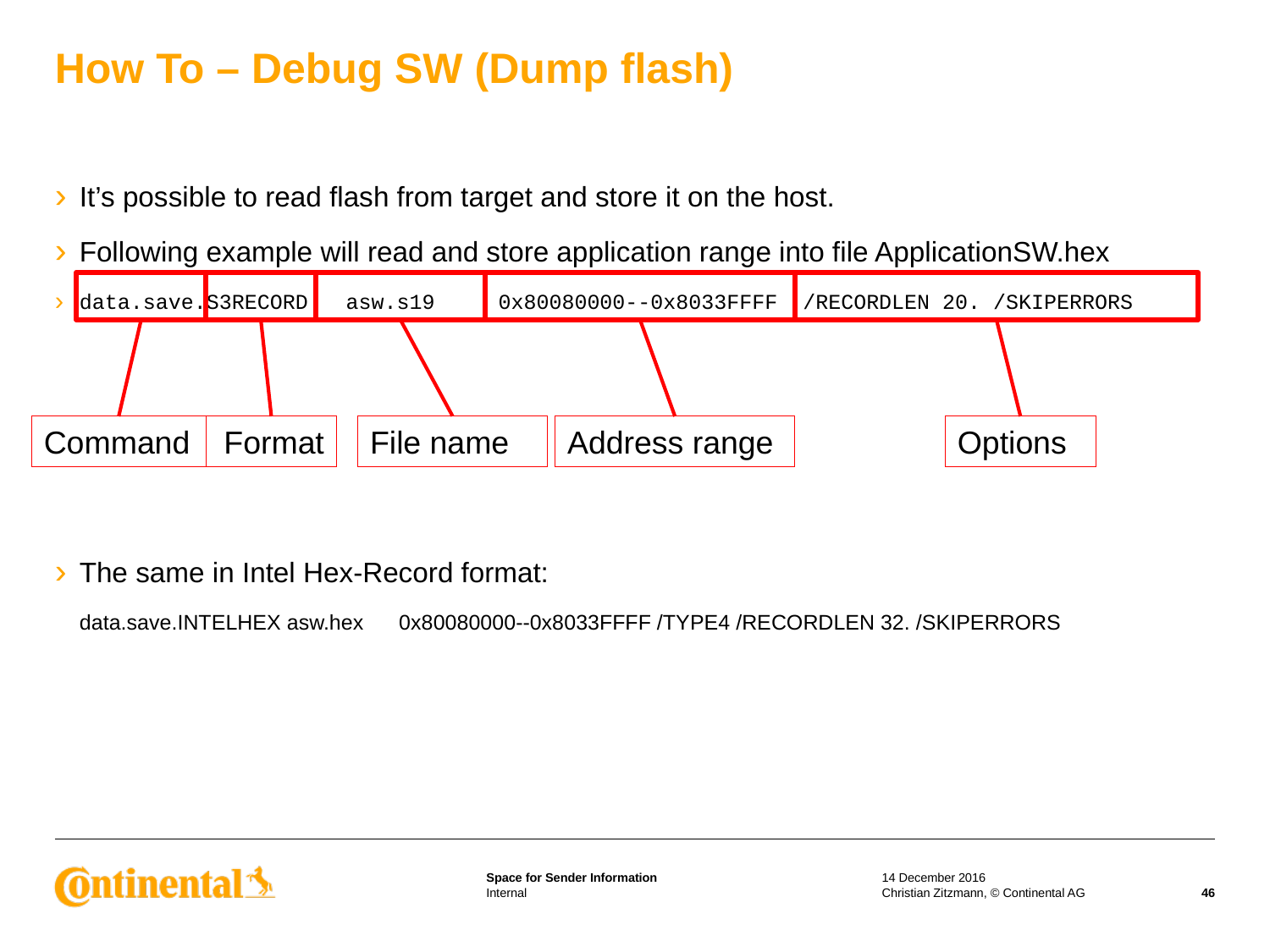

# How To – Debug SW (Dump flash)
It’s possible to read flash from target and store it on the host.
Following example will read and store application range into file ApplicationSW.hex
data.save.S3RECORD   asw.s19     0x80080000--0x8033FFFF  /RECORDLEN 20. /SKIPERRORS

The same in Intel Hex-Record format:
	data.save.INTELHEX asw.hex      0x80080000--0x8033FFFF /TYPE4 /RECORDLEN 32. /SKIPERRORS

File name
Command
Format
Address range
Options
14 December 2016
Christian Zitzmann, © Continental AG
46